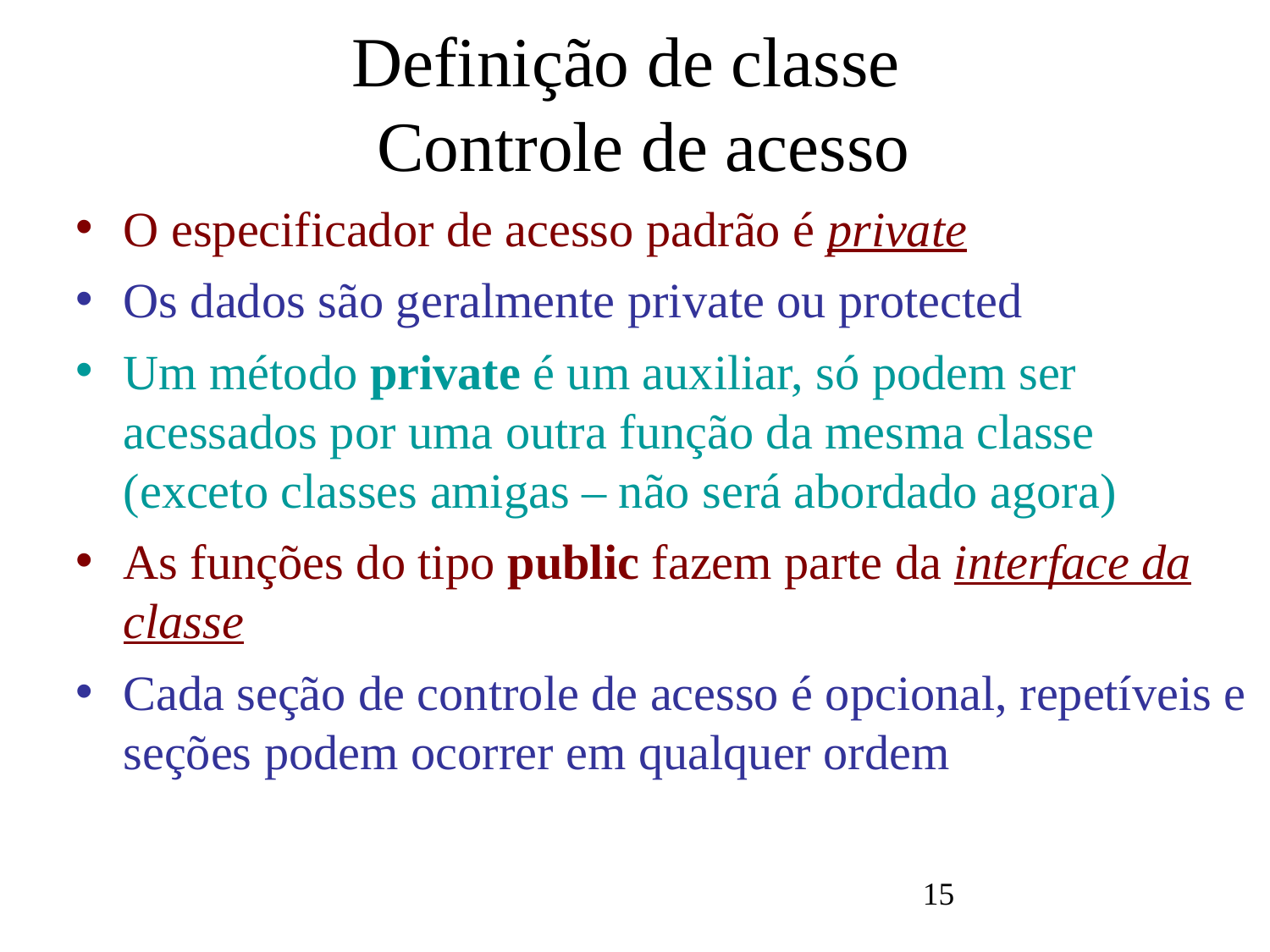

Definição de classe
 Controle de acesso
# O especificador de acesso padrão é private
Os dados são geralmente private ou protected
Um método private é um auxiliar, só podem ser acessados por uma outra função da mesma classe (exceto classes amigas – não será abordado agora)
As funções do tipo public fazem parte da interface da classe
Cada seção de controle de acesso é opcional, repetíveis e seções podem ocorrer em qualquer ordem

15